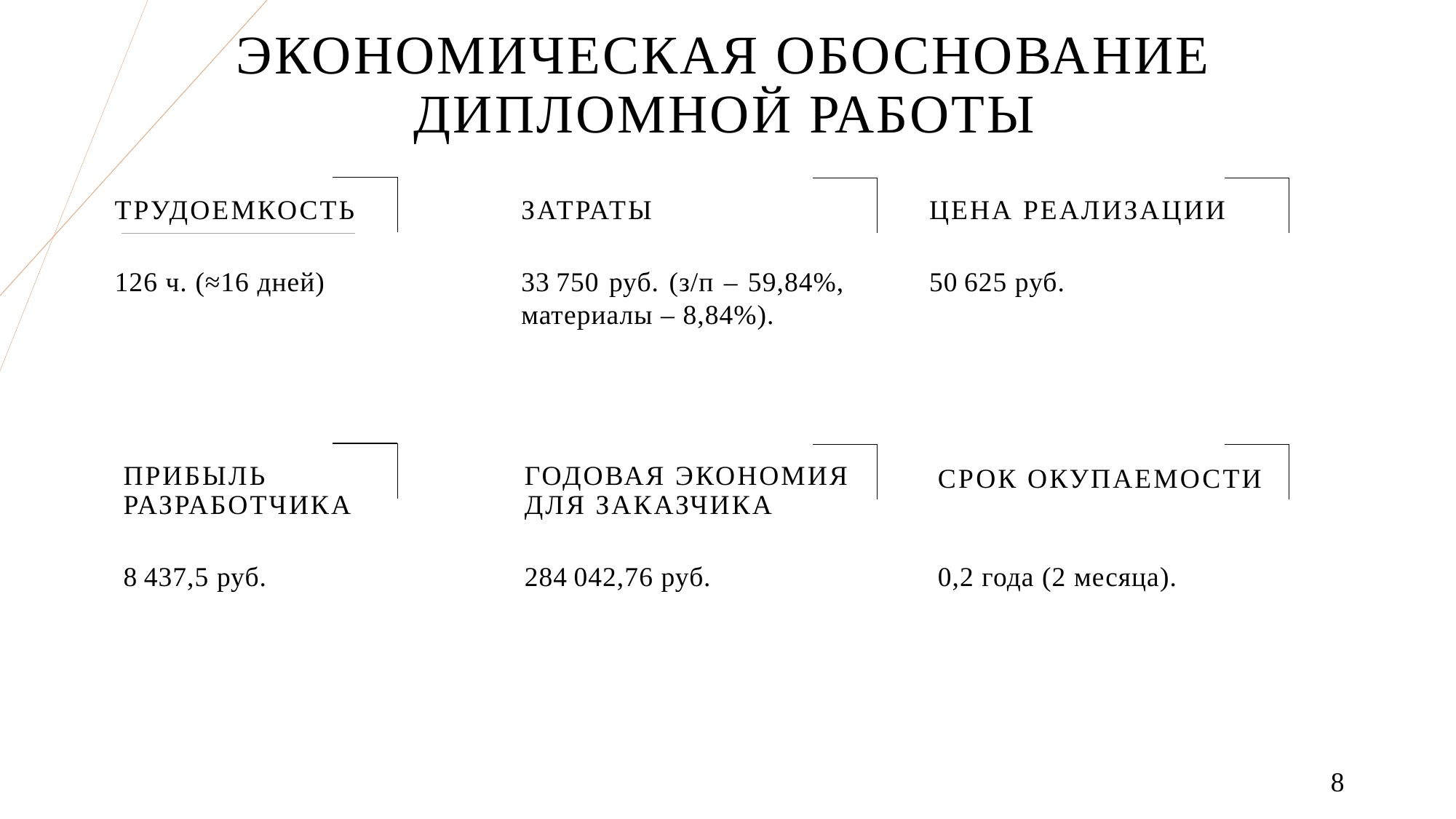

# Экономическая обоснование дипломной работы
Цена реализации
Затраты
Трудоемкость
33 750 руб. (з/п – 59,84%, материалы – 8,84%).
126 ч. (≈16 дней)
50 625 руб.
Прибыль разработчика
Годовая экономия для заказчика
Срок окупаемости
8 437,5 руб.
284 042,76 руб.
0,2 года (2 месяца).
8